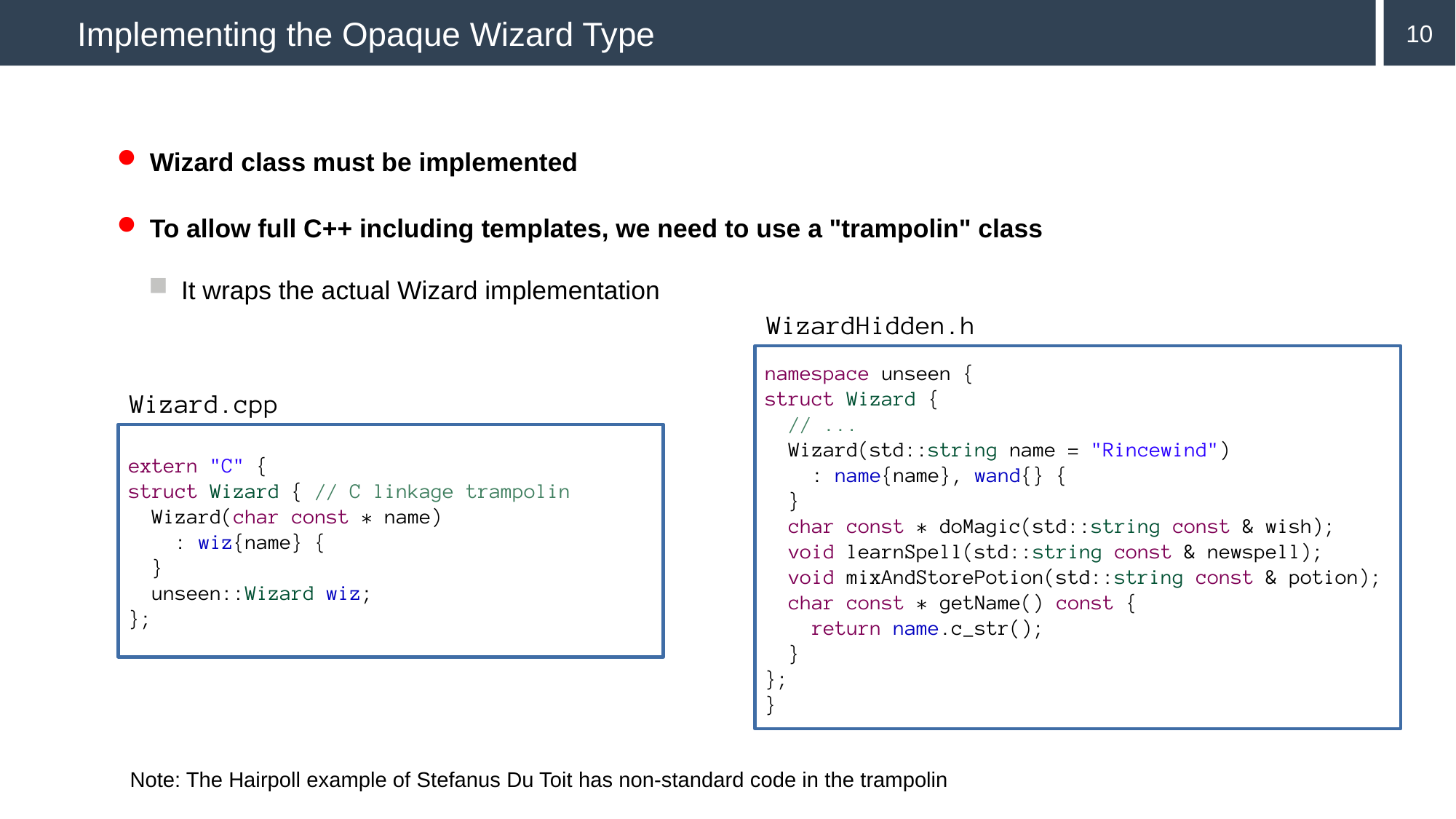

# Implementing the Opaque Wizard Type
10
Wizard class must be implemented
To allow full C++ including templates, we need to use a "trampolin" class
It wraps the actual Wizard implementation

WizardHidden.h
namespace unseen {
struct Wizard {
  // ...
  Wizard(std::string name = "Rincewind")
    : name{name}, wand{} {
  }
  char const * doMagic(std::string const & wish);
  void learnSpell(std::string const & newspell);
  void mixAndStorePotion(std::string const & potion);
  char const * getName() const {
    return name.c_str();
  }
};
}
Wizard.cpp
extern "C" {
struct Wizard { // C linkage trampolin
  Wizard(char const * name)
    : wiz{name} {
  }
  unseen::Wizard wiz;
};
Note: The Hairpoll example of Stefanus Du Toit has non-standard code in the trampolin